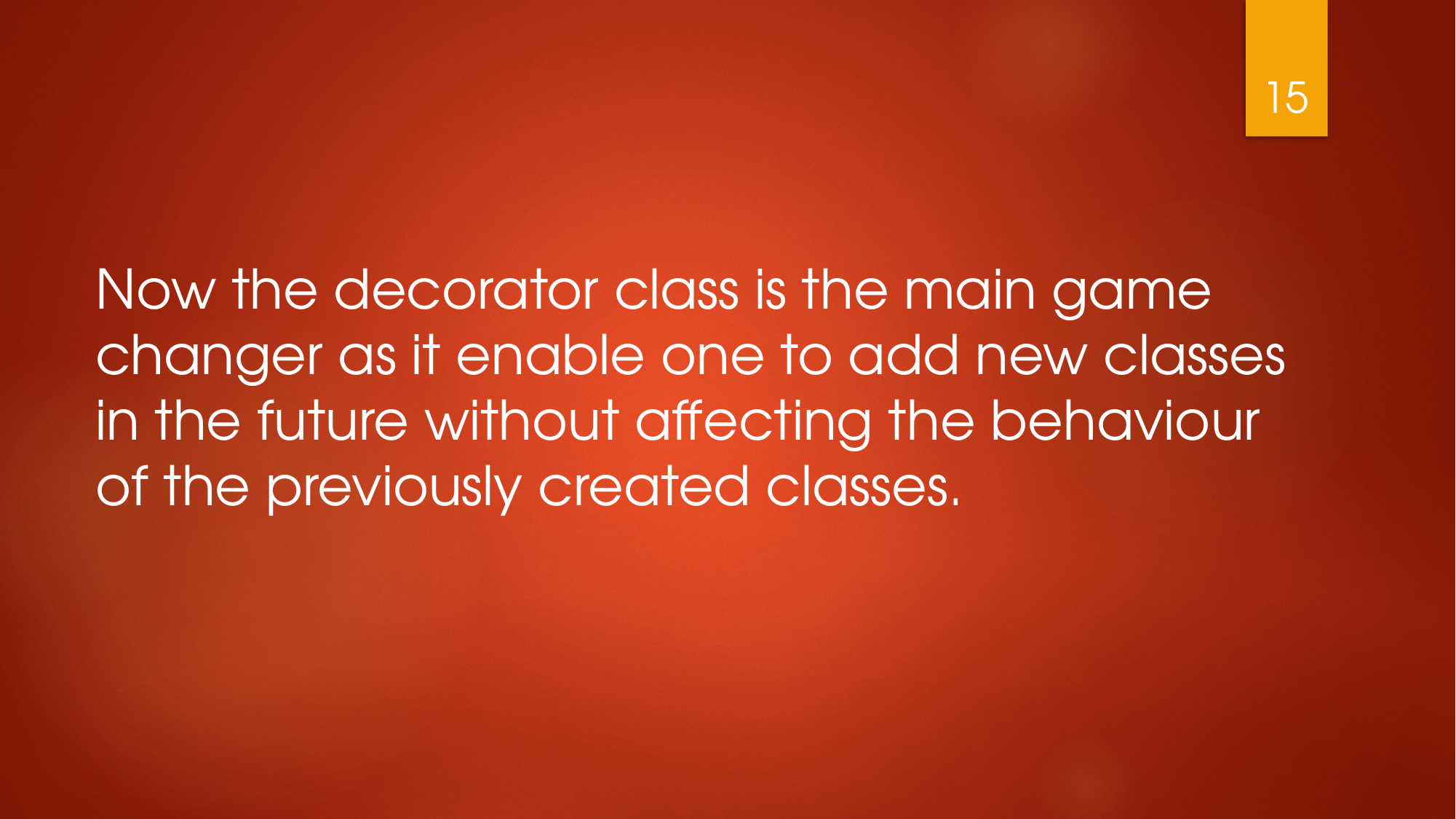

15
Now the decorator class is the main game changer as it enable one to add new classes in the future without affecting the behaviour of the previously created classes.